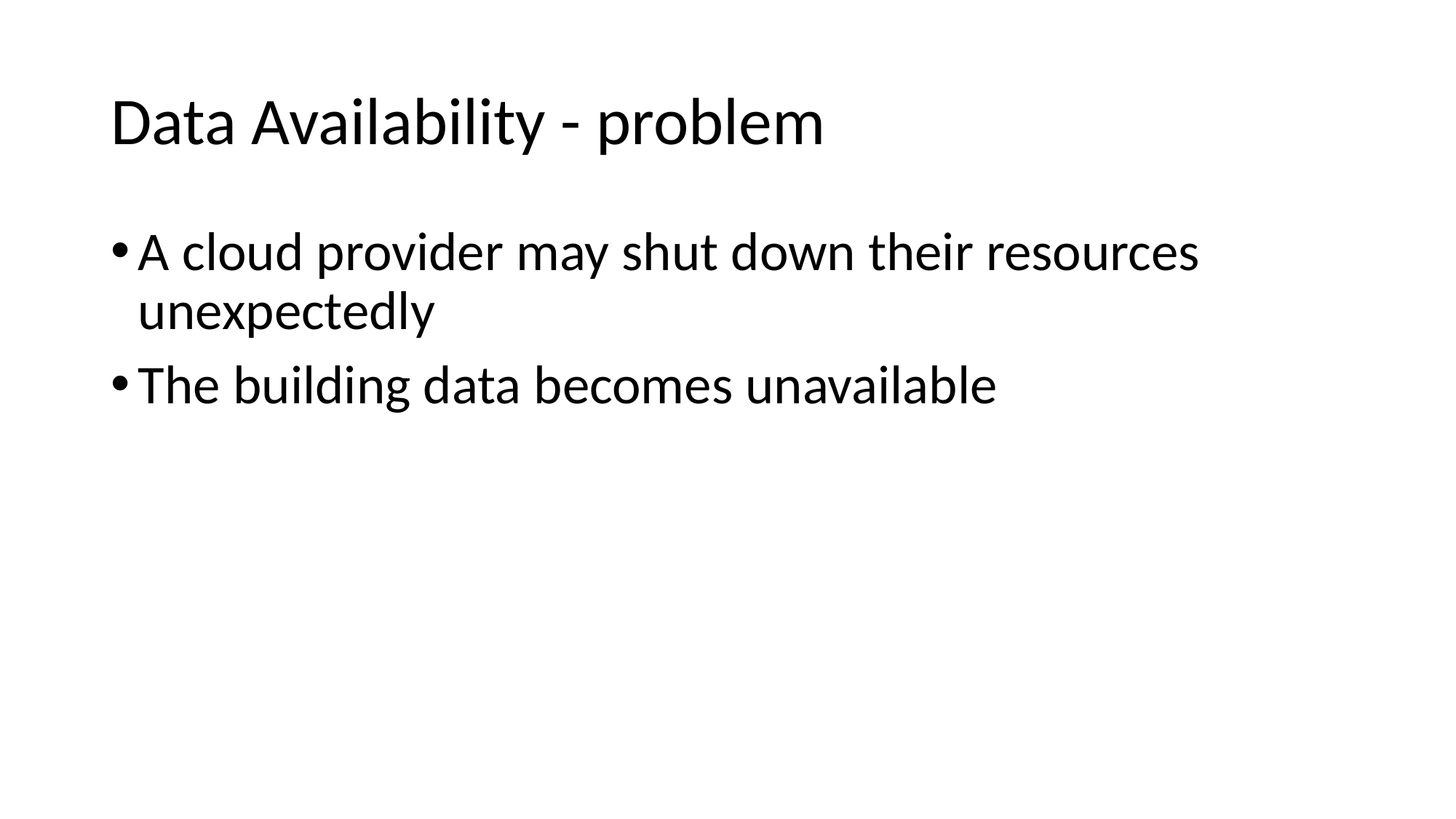

# Data Availability - problem
A cloud provider may shut down their resources unexpectedly
The building data becomes unavailable